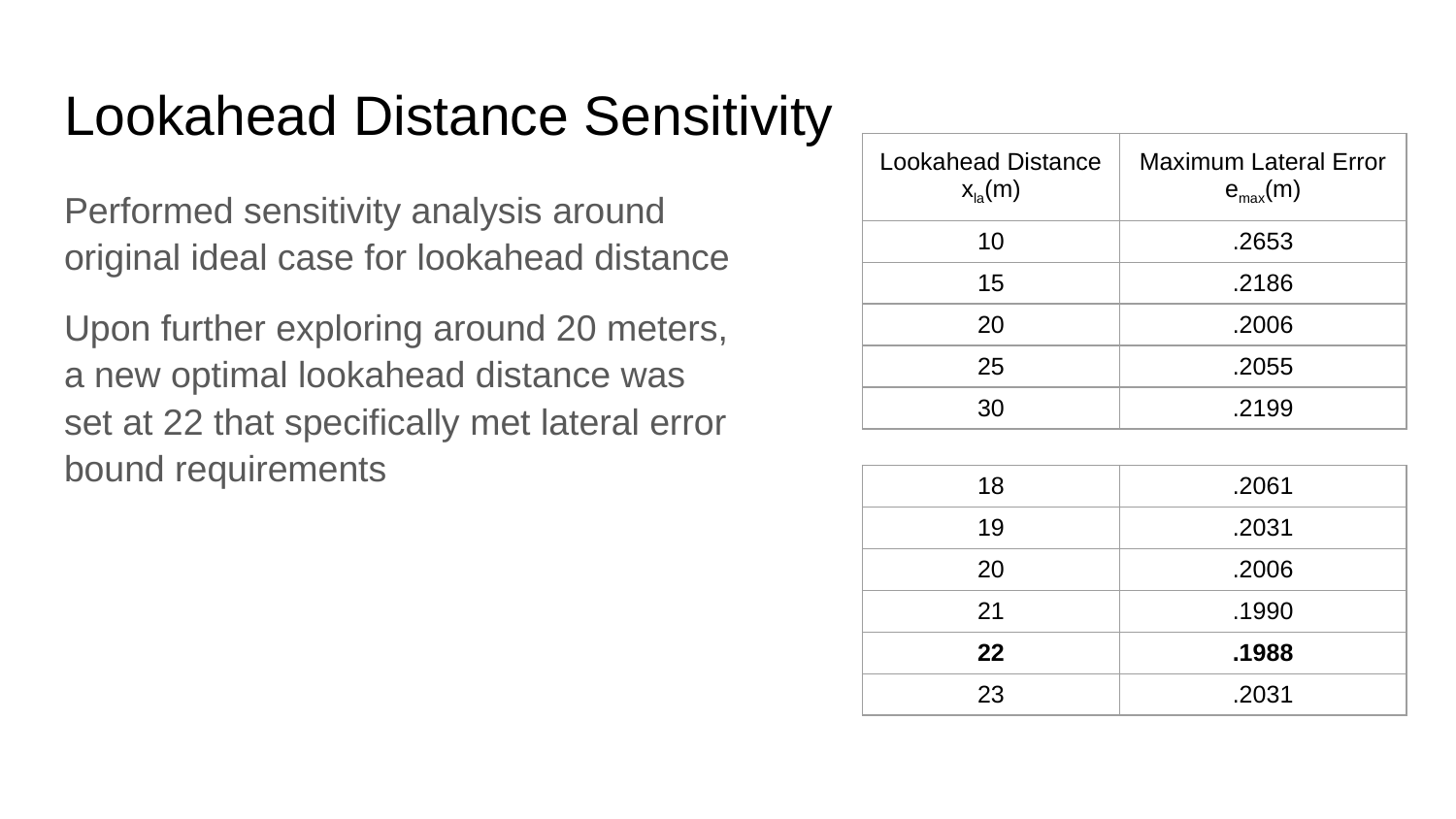

# Lookahead Distance Sensitivity
| Lookahead Distance xla(m) | Maximum Lateral Error emax(m) |
| --- | --- |
| 10 | .2653 |
| 15 | .2186 |
| 20 | .2006 |
| 25 | .2055 |
| 30 | .2199 |
Performed sensitivity analysis around original ideal case for lookahead distance
Upon further exploring around 20 meters, a new optimal lookahead distance was set at 22 that specifically met lateral error bound requirements
| 18 | .2061 |
| --- | --- |
| 19 | .2031 |
| 20 | .2006 |
| 21 | .1990 |
| 22 | .1988 |
| 23 | .2031 |